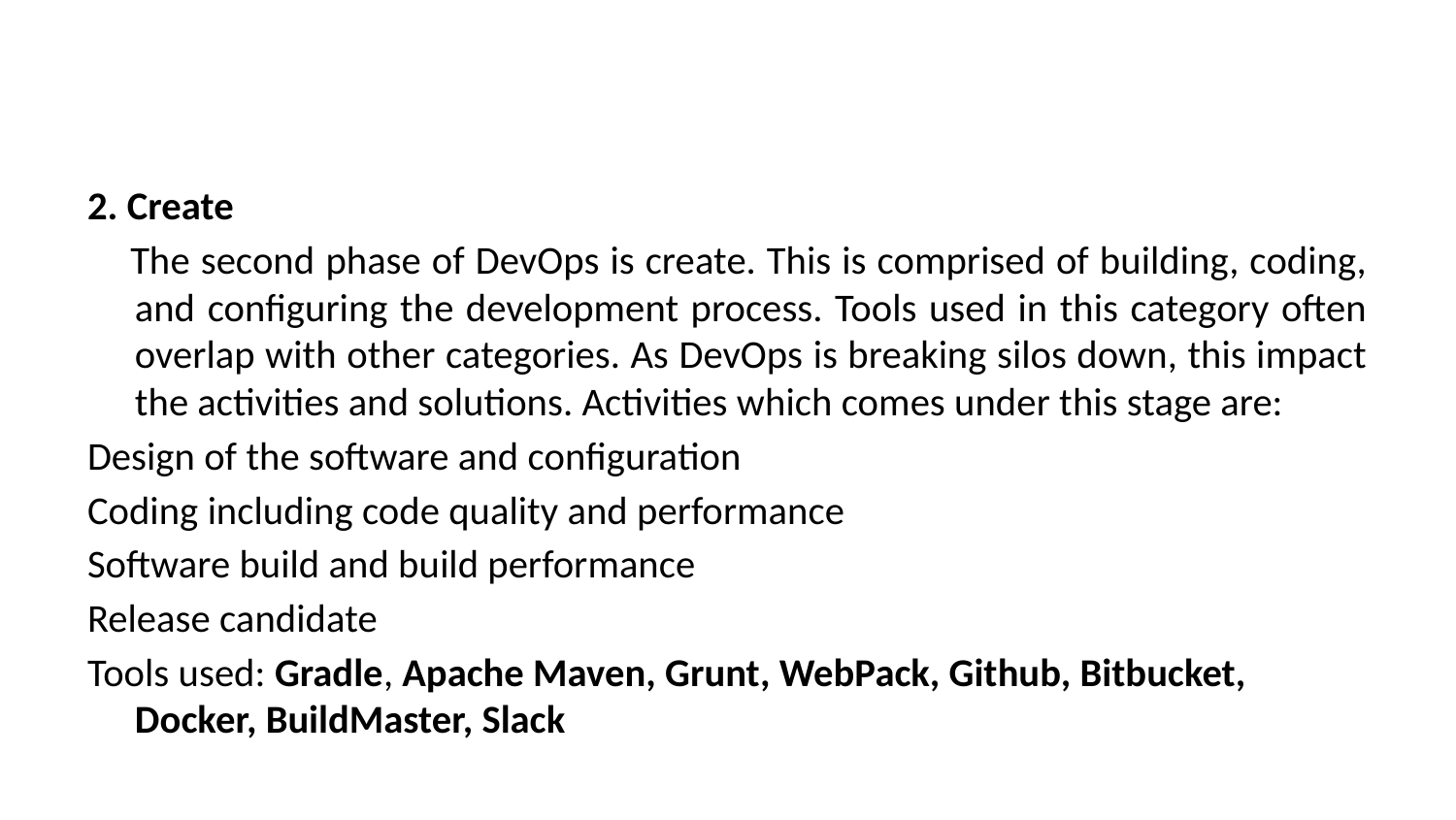

#
2. Create
    The second phase of DevOps is create. This is comprised of building, coding, and configuring the development process. Tools used in this category often overlap with other categories. As DevOps is breaking silos down, this impact the activities and solutions. Activities which comes under this stage are:
Design of the software and configuration
Coding including code quality and performance
Software build and build performance
Release candidate
Tools used: Gradle, Apache Maven, Grunt, WebPack, Github, Bitbucket, Docker, BuildMaster, Slack